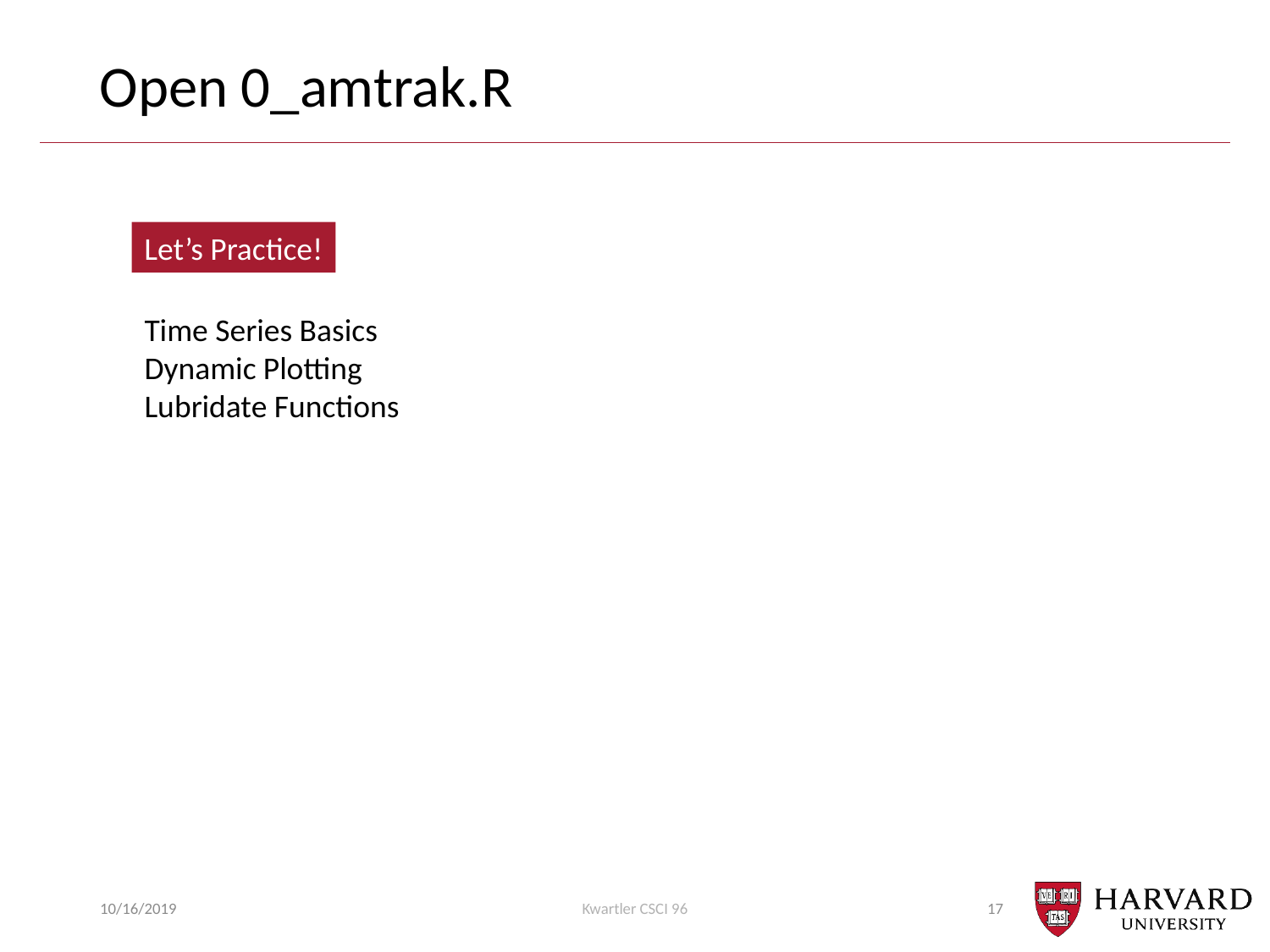

# Open 0_amtrak.R
Let’s Practice!
Time Series Basics
Dynamic Plotting
Lubridate Functions
10/16/2019
Kwartler CSCI 96
17